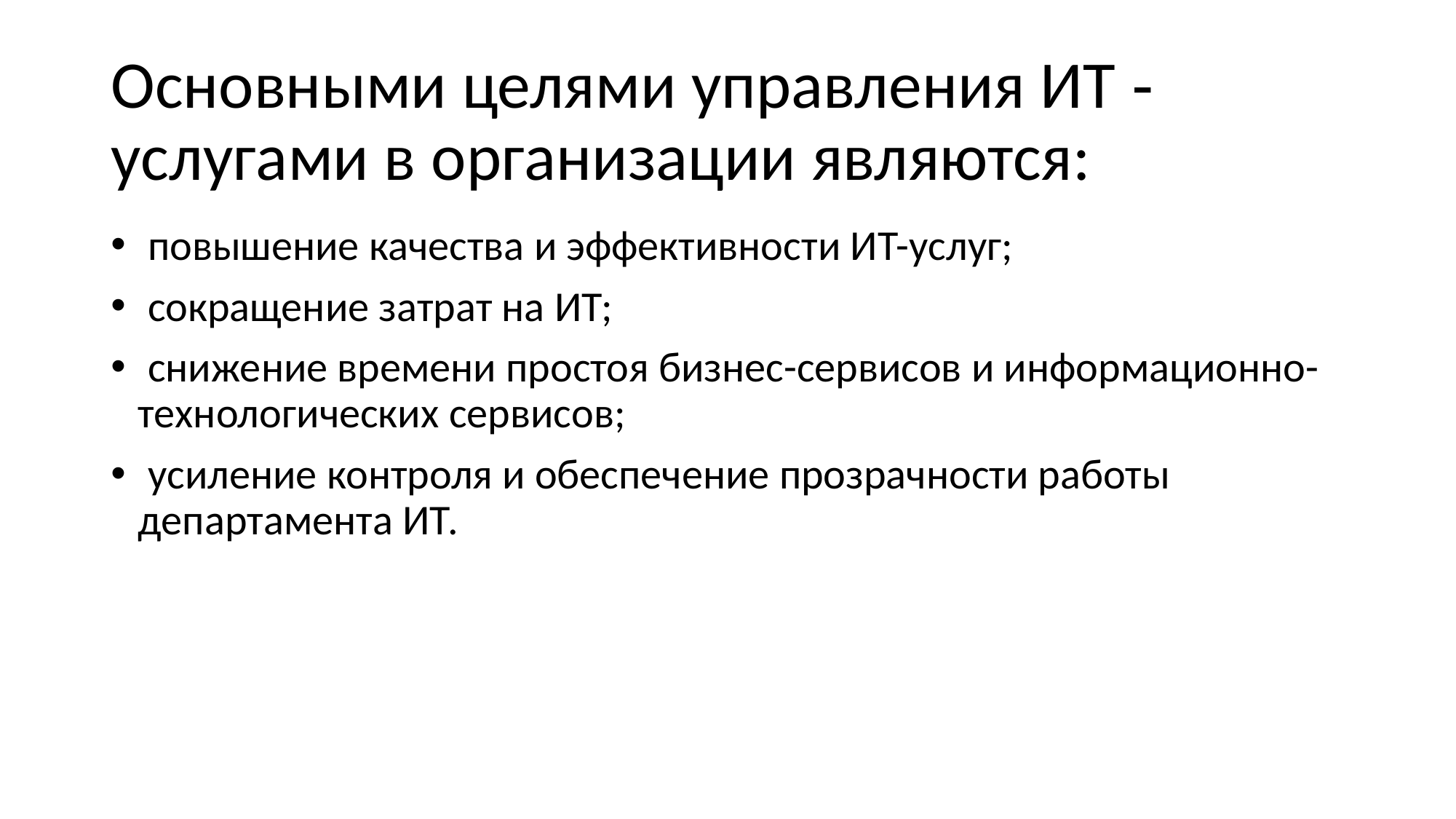

# Основными целями управления ИТ ‐ услугами в организации являются:
 повышение качества и эффективности ИТ-услуг;
 сокращение затрат на ИТ;
 снижение времени простоя бизнес-сервисов и информационно-технологических сервисов;
 усиление контроля и обеспечение прозрачности работы департамента ИТ.